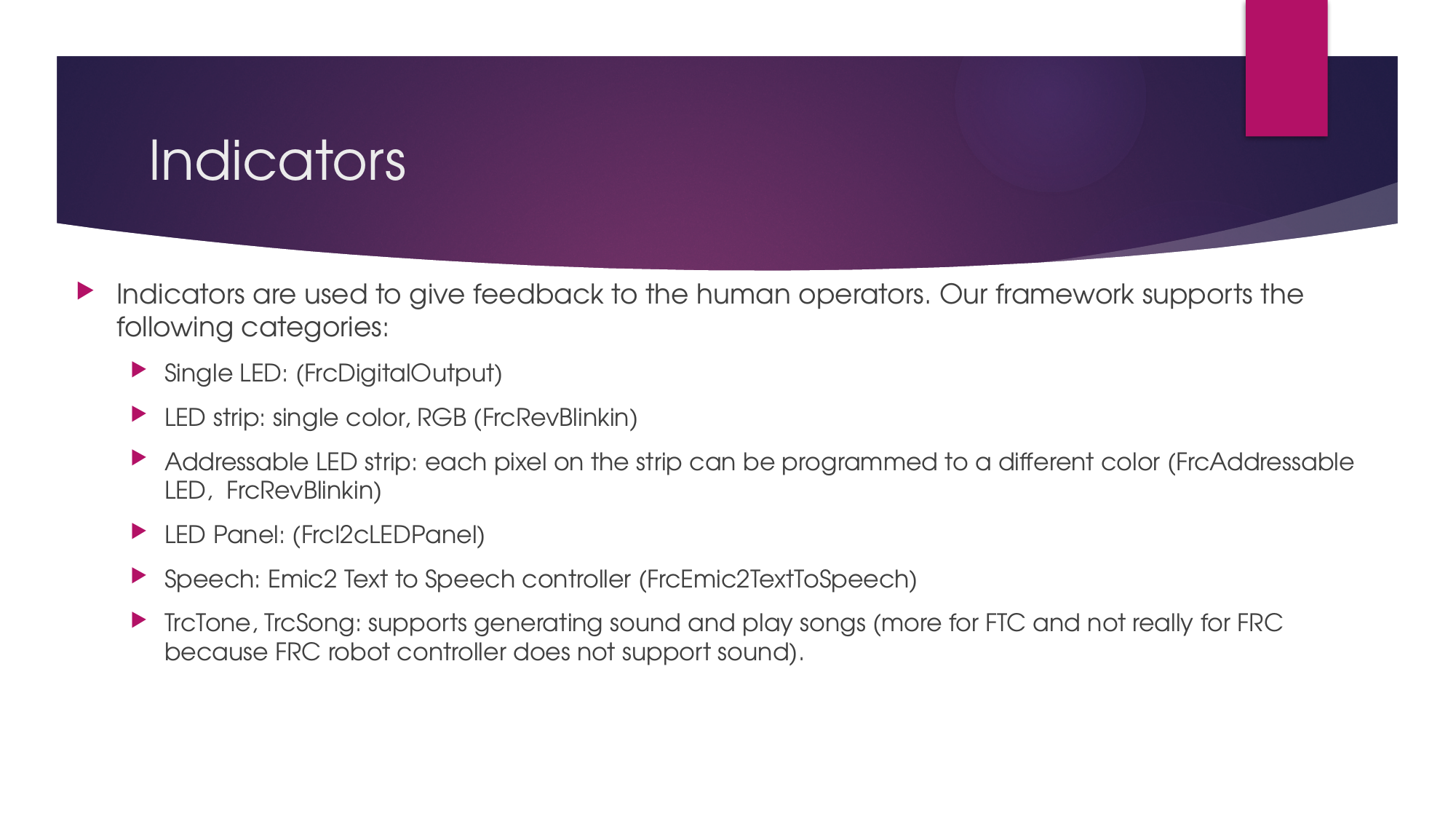

# Indicators
Indicators are used to give feedback to the human operators. Our framework supports the following categories:
Single LED: (FrcDigitalOutput)
LED strip: single color, RGB (FrcRevBlinkin)
Addressable LED strip: each pixel on the strip can be programmed to a different color (FrcAddressable LED,  FrcRevBlinkin)
LED Panel: (FrcI2cLEDPanel)
Speech: Emic2 Text to Speech controller (FrcEmic2TextToSpeech)
TrcTone, TrcSong: supports generating sound and play songs (more for FTC and not really for FRC because FRC robot controller does not support sound).